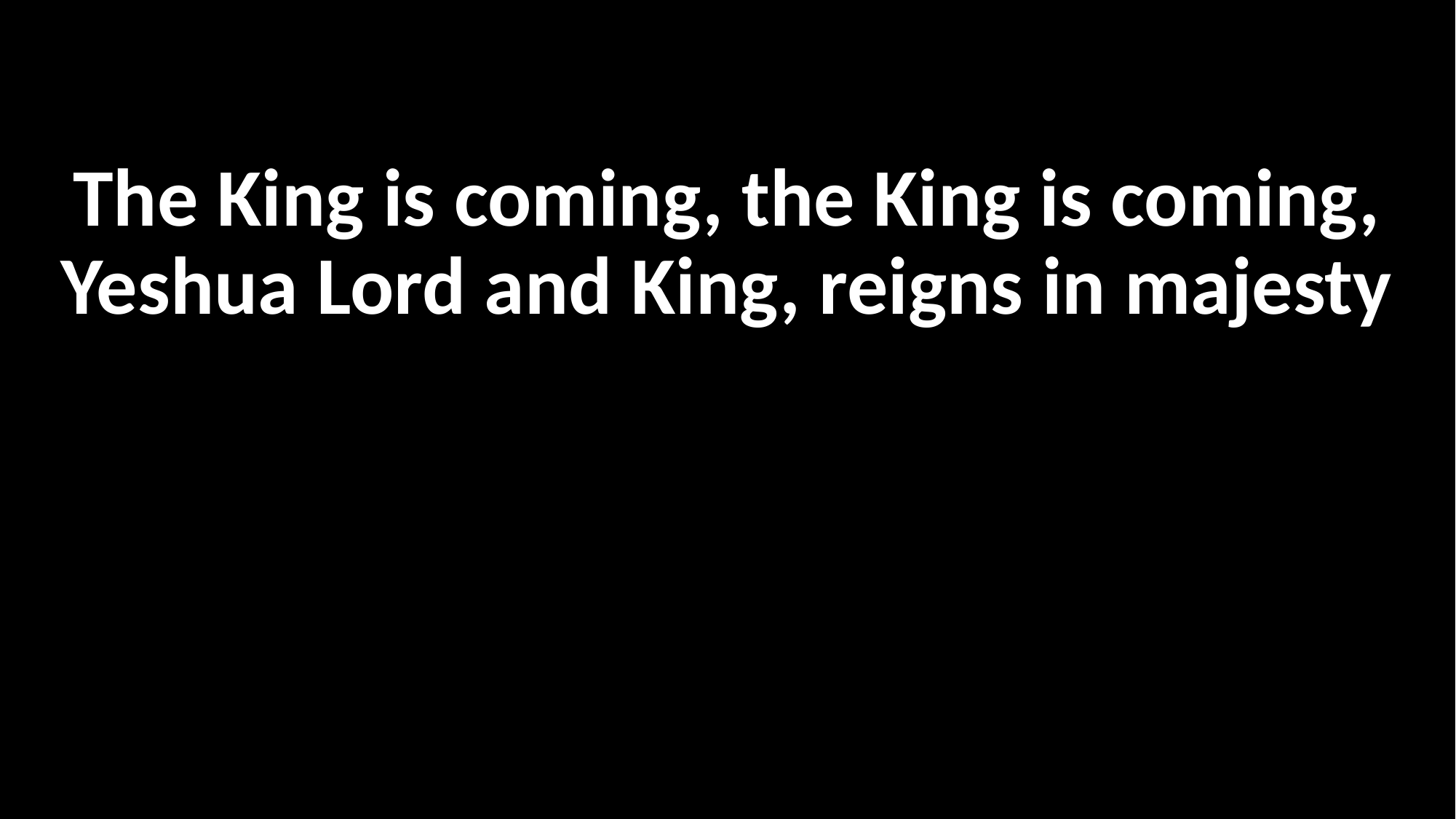

The King is coming, the King is coming,
Yeshua Lord and King, reigns in majesty